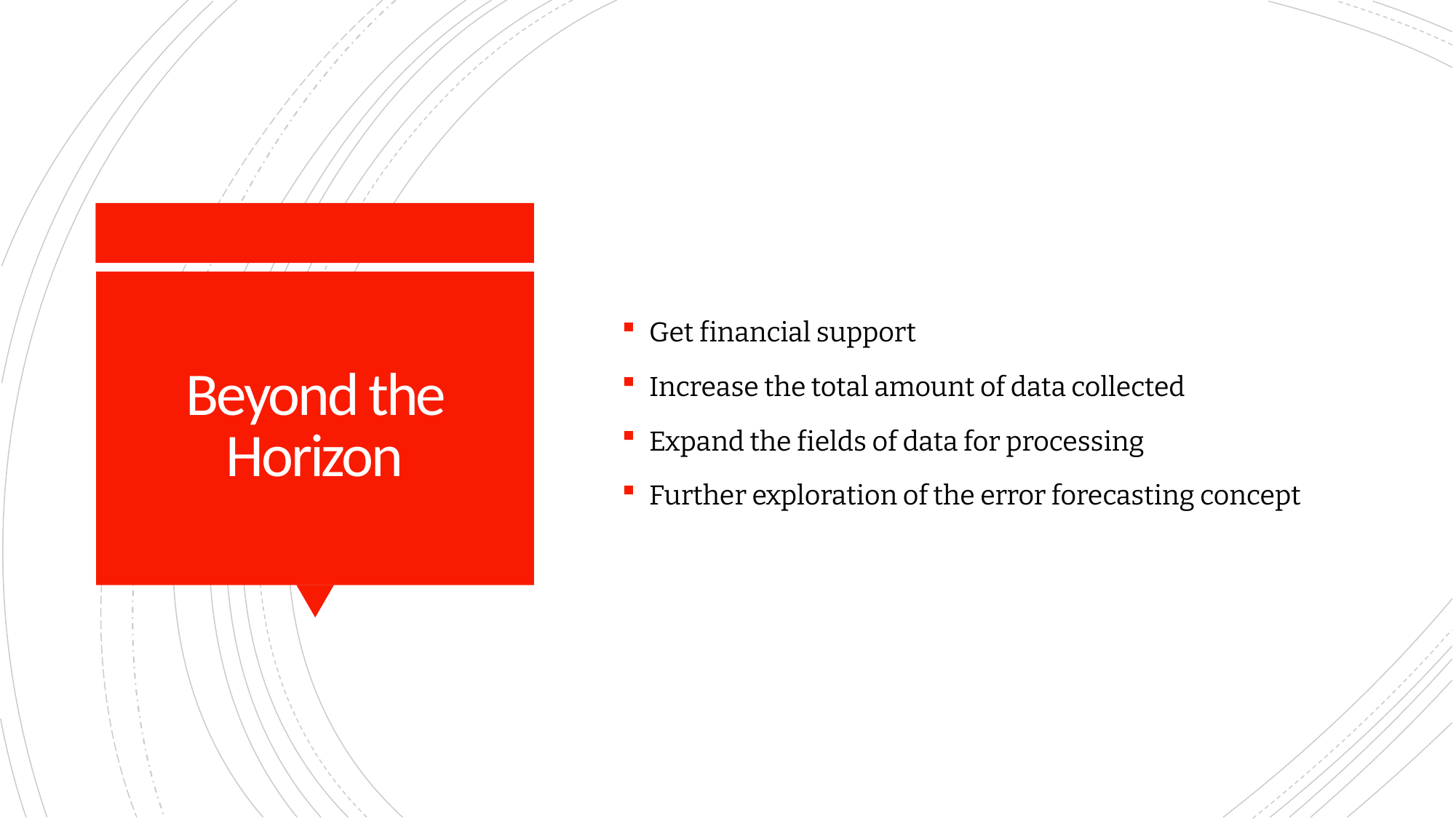

Get financial support
Increase the total amount of data collected
Expand the fields of data for processing
Further exploration of the error forecasting concept
# Beyond the Horizon